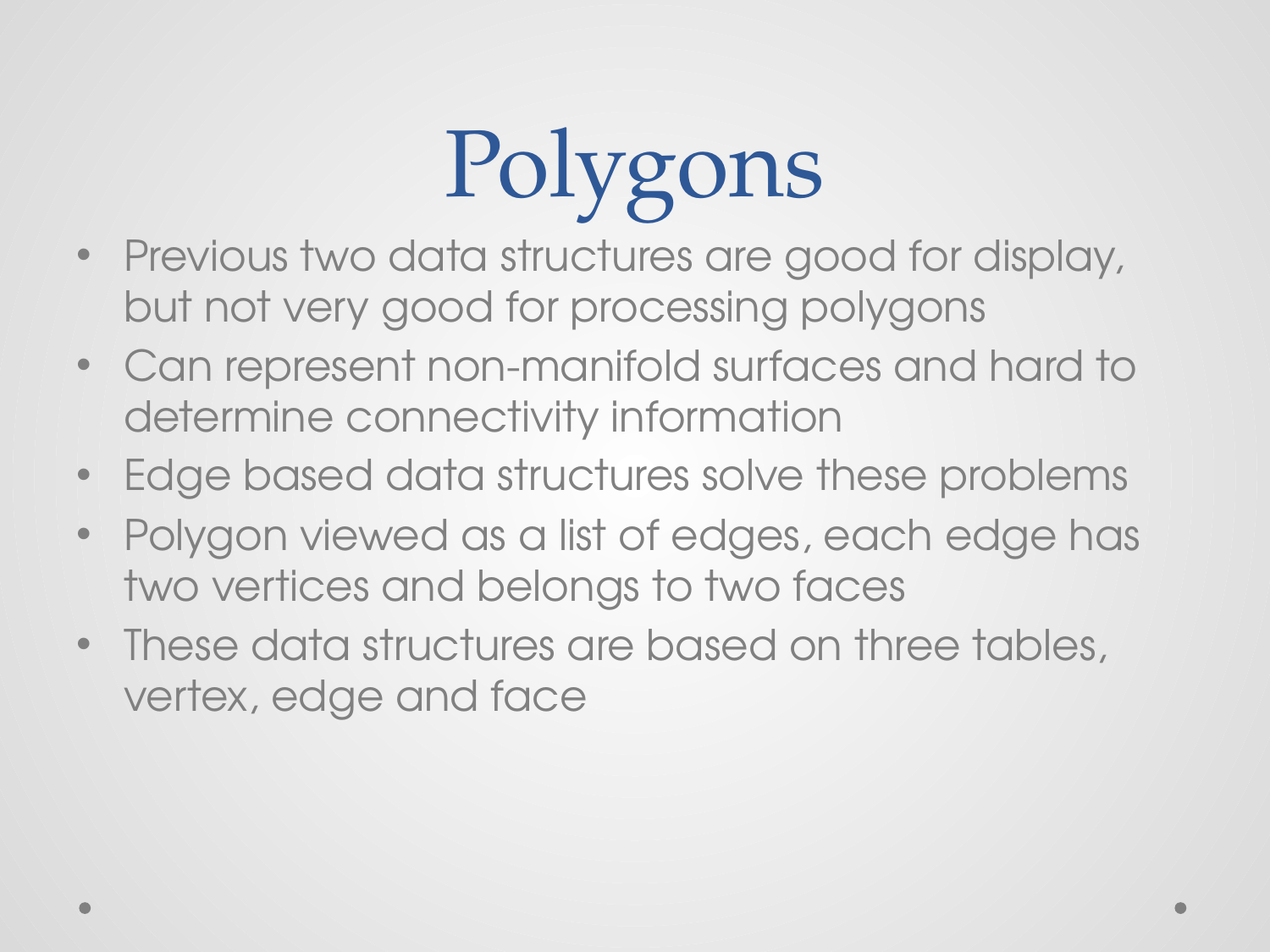

# Polygons
Previous two data structures are good for display, but not very good for processing polygons
Can represent non-manifold surfaces and hard to determine connectivity information
Edge based data structures solve these problems
Polygon viewed as a list of edges, each edge has two vertices and belongs to two faces
These data structures are based on three tables, vertex, edge and face